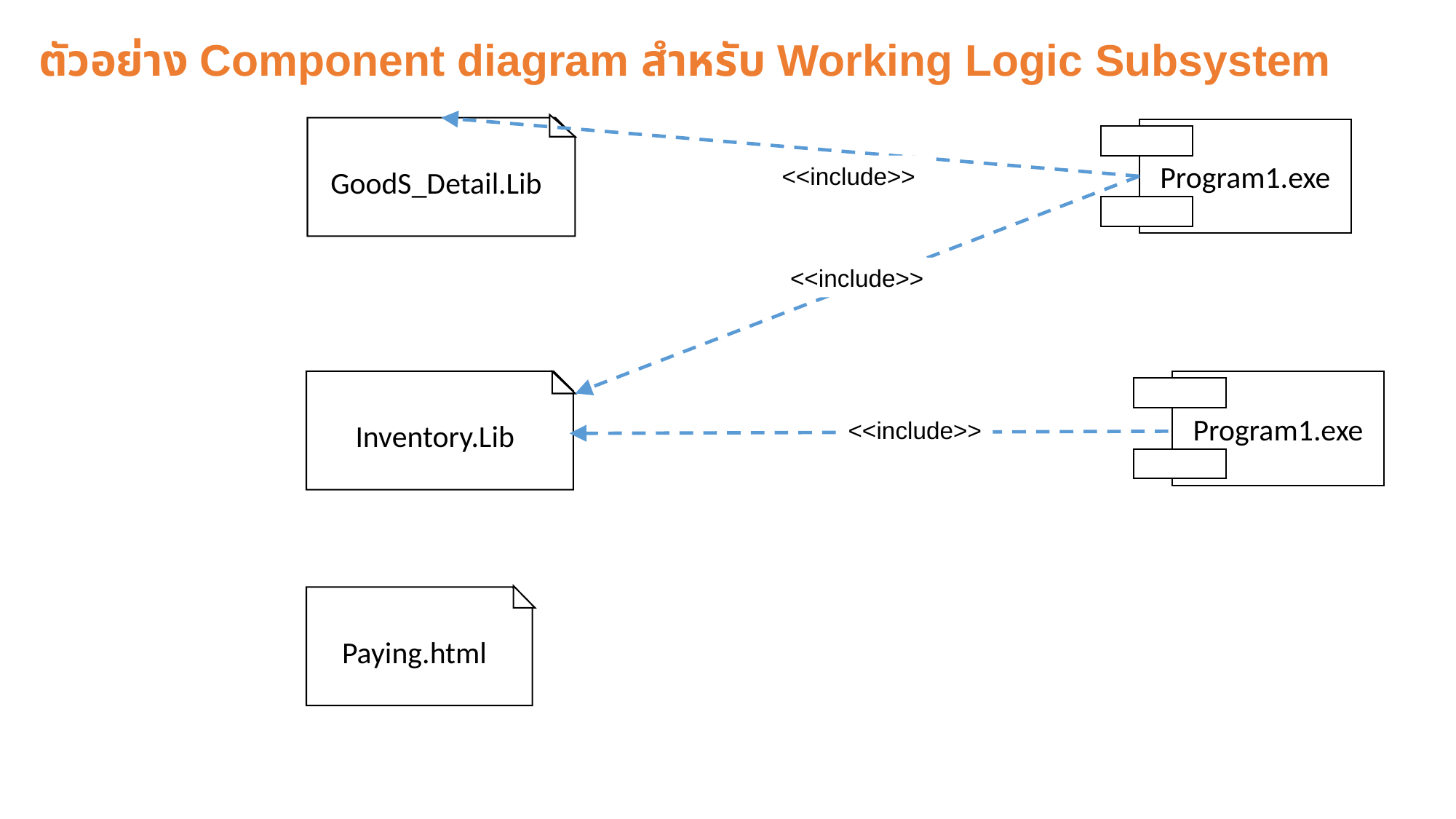

# ตัวอย่าง Component diagram สำหรับ Working Logic Subsystem

GoodS_Detail.Lib
Program1.exe

<<include>>
<<include>>
Inventory.Lib

Program1.exe

<<include>>

Paying.html